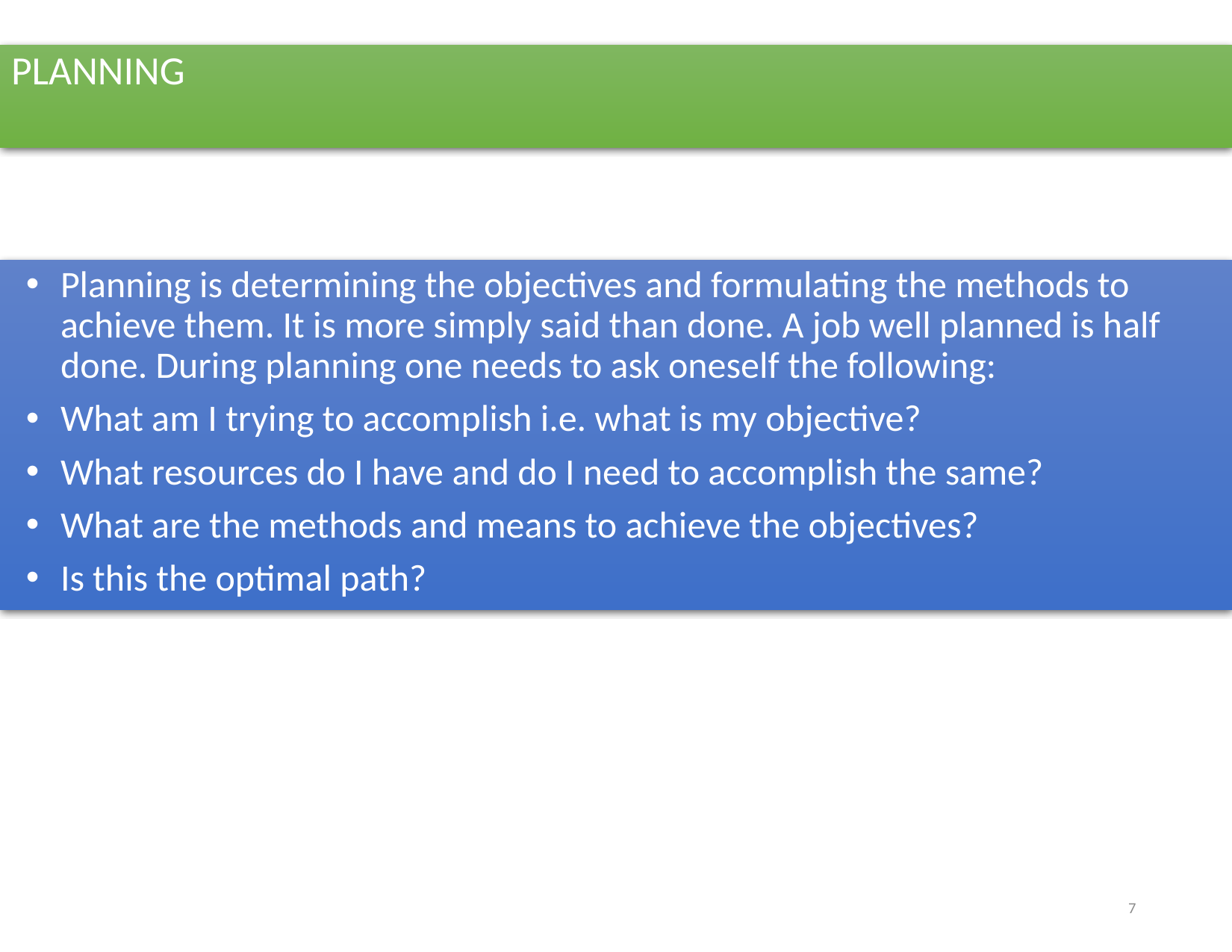

# PLANNING
Planning is determining the objectives and formulating the methods to achieve them. It is more simply said than done. A job well planned is half done. During planning one needs to ask oneself the following:
What am I trying to accomplish i.e. what is my objective?
What resources do I have and do I need to accomplish the same?
What are the methods and means to achieve the objectives?
Is this the optimal path?

7